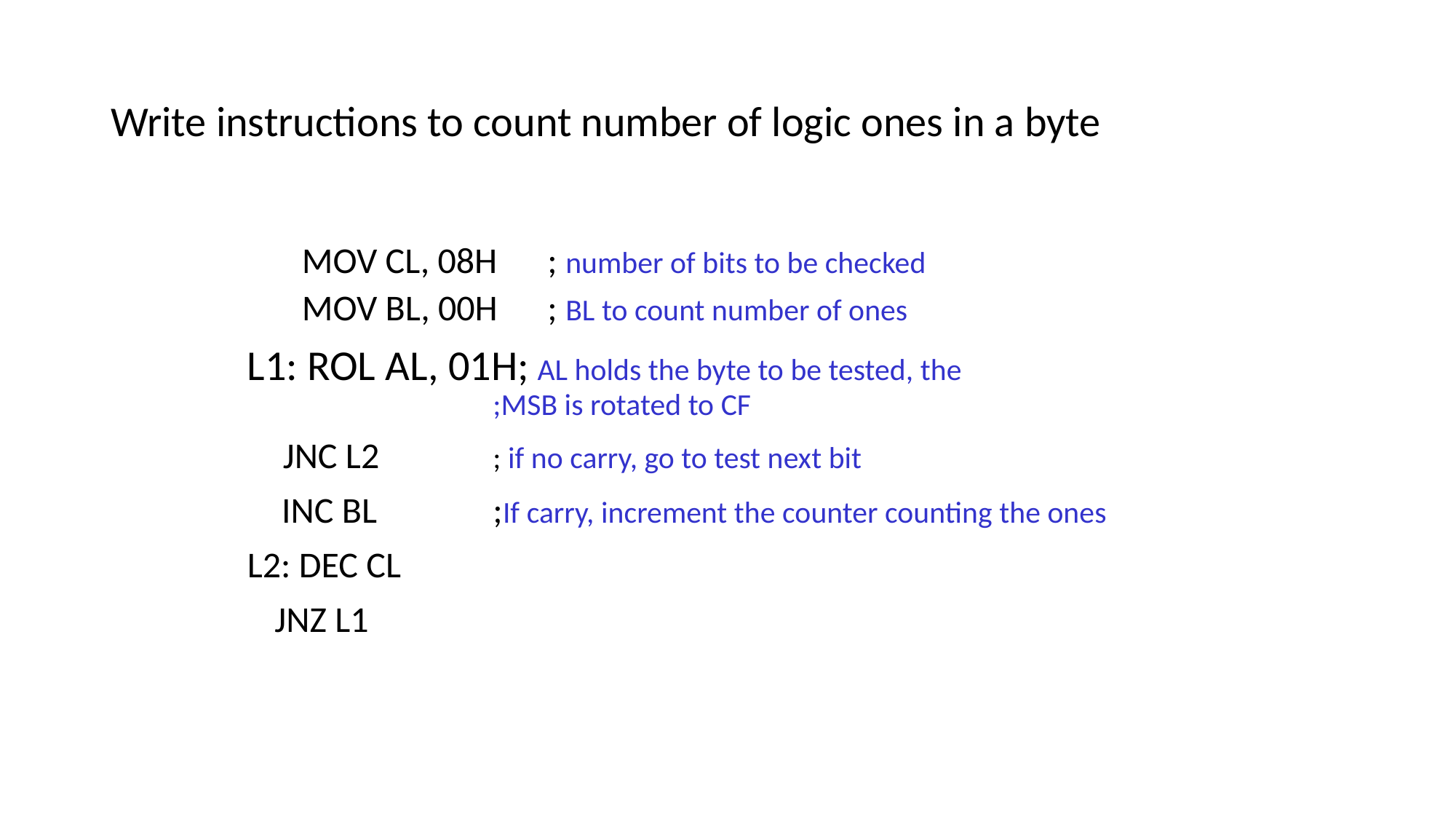

# Write instructions to count number of logic ones in a byte
MOV CL, 08H	; number of bits to be checked
MOV BL, 00H 	; BL to count number of ones
L1: ROL AL, 01H; AL holds the byte to be tested, the 			    		;MSB is rotated to CF
	 JNC L2		; if no carry, go to test next bit
	 INC BL		;If carry, increment the counter counting the ones
L2: DEC CL
	JNZ L1